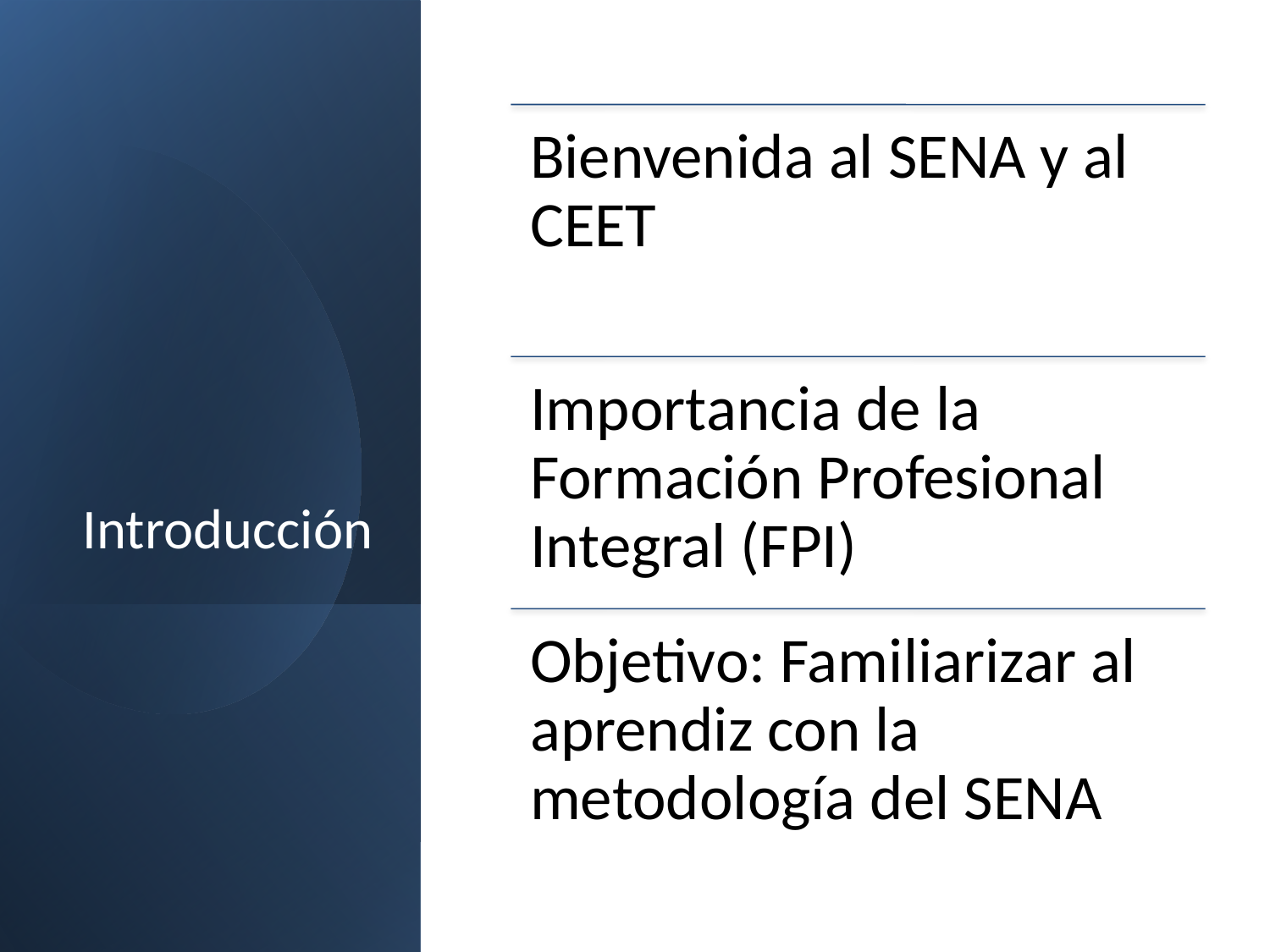

Bienvenida al SENA y al CEET
Importancia de la Formación Profesional Integral (FPI)
Objetivo: Familiarizar al aprendiz con la metodología del SENA

# Introducción